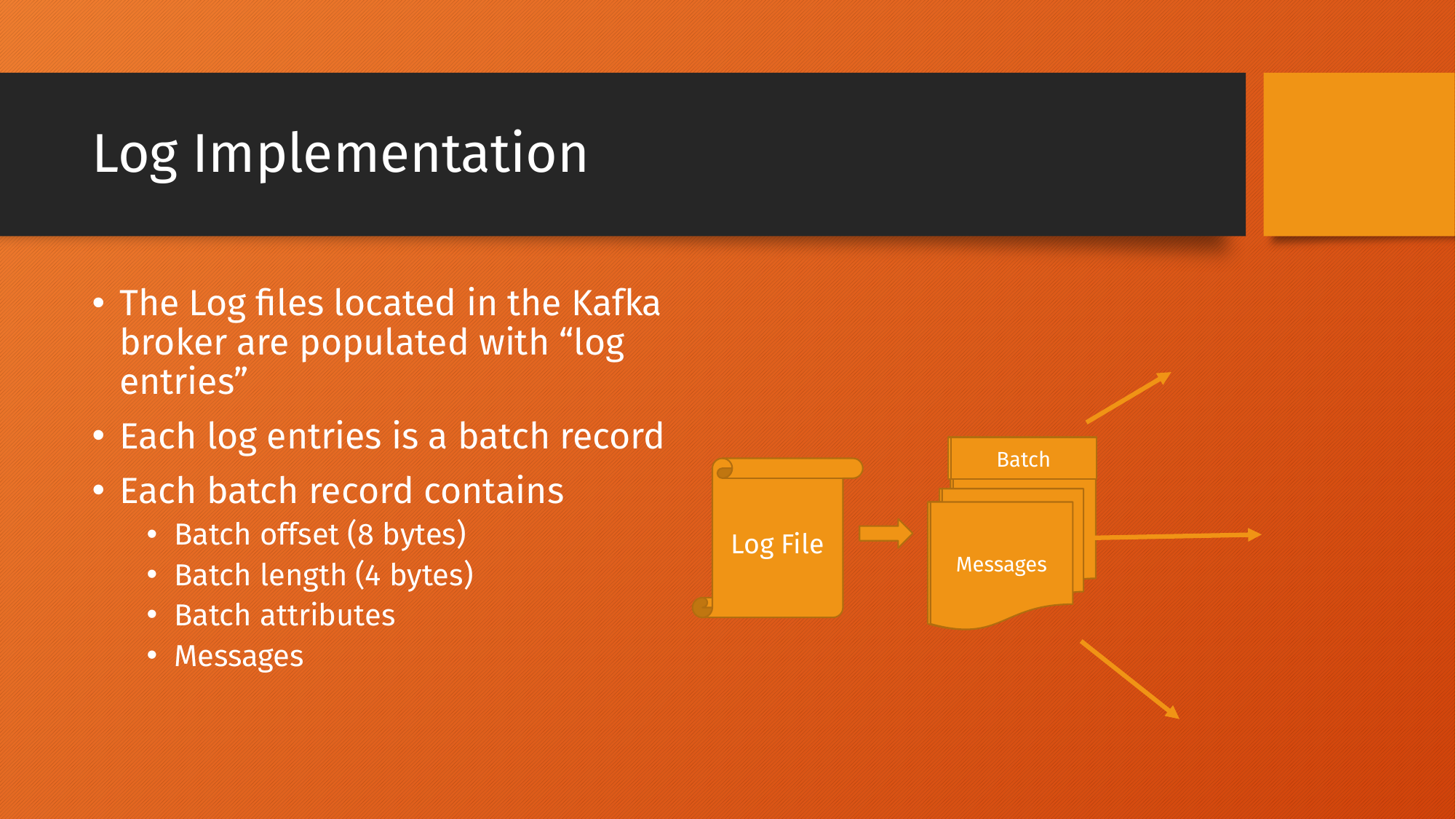

# Log Implementation
The Log files located in the Kafka broker are populated with “log entries”
Each log entries is a batch record
Each batch record contains
Batch offset (8 bytes)
Batch length (4 bytes)
Batch attributes
Messages
Batch
Messages
Batch
Messages
Batch
Messages
Log File
Log entry
Log entry
Log entry